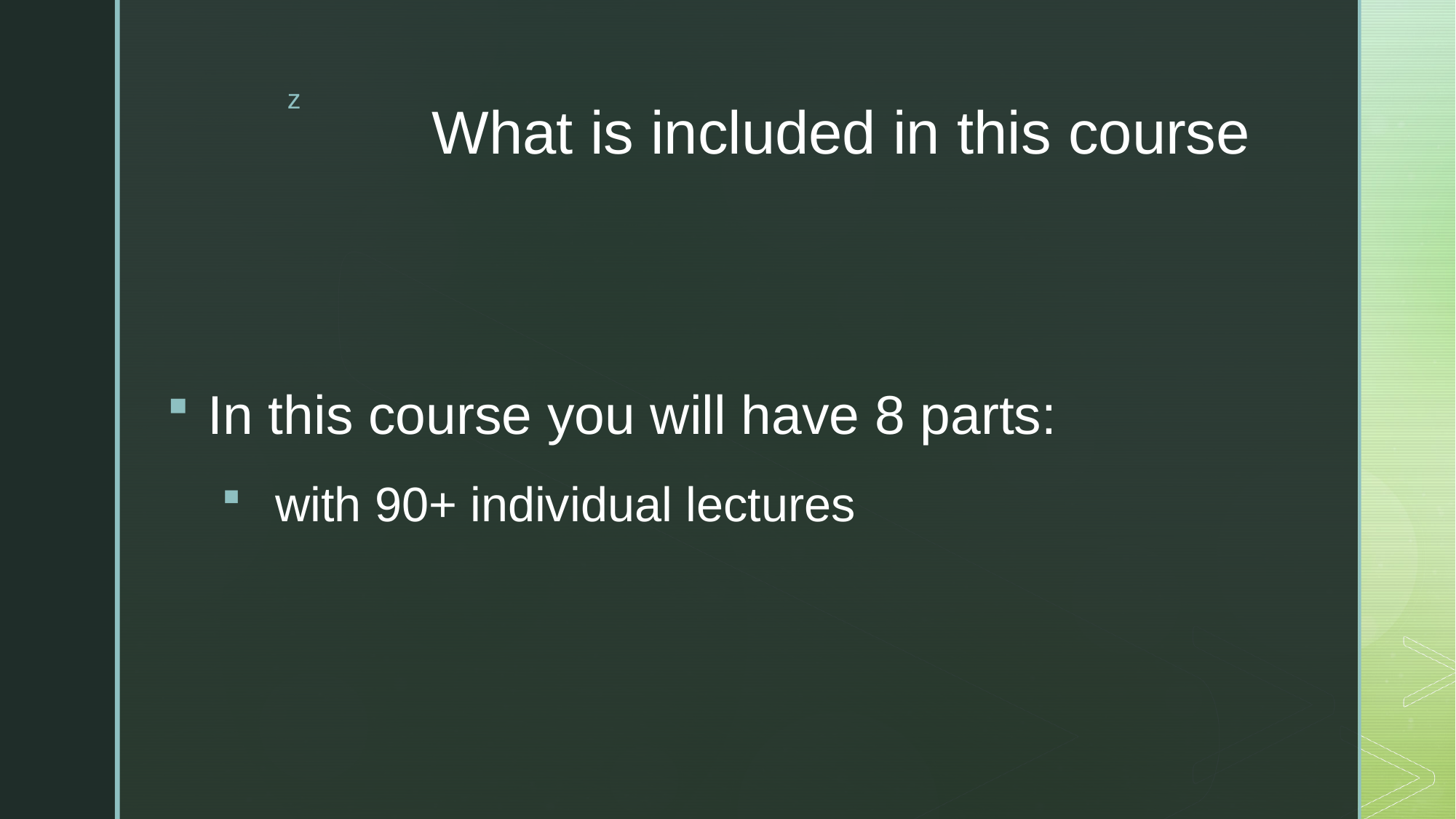

# What is included in this course
In this course you will have 8 parts:
 with 90+ individual lectures